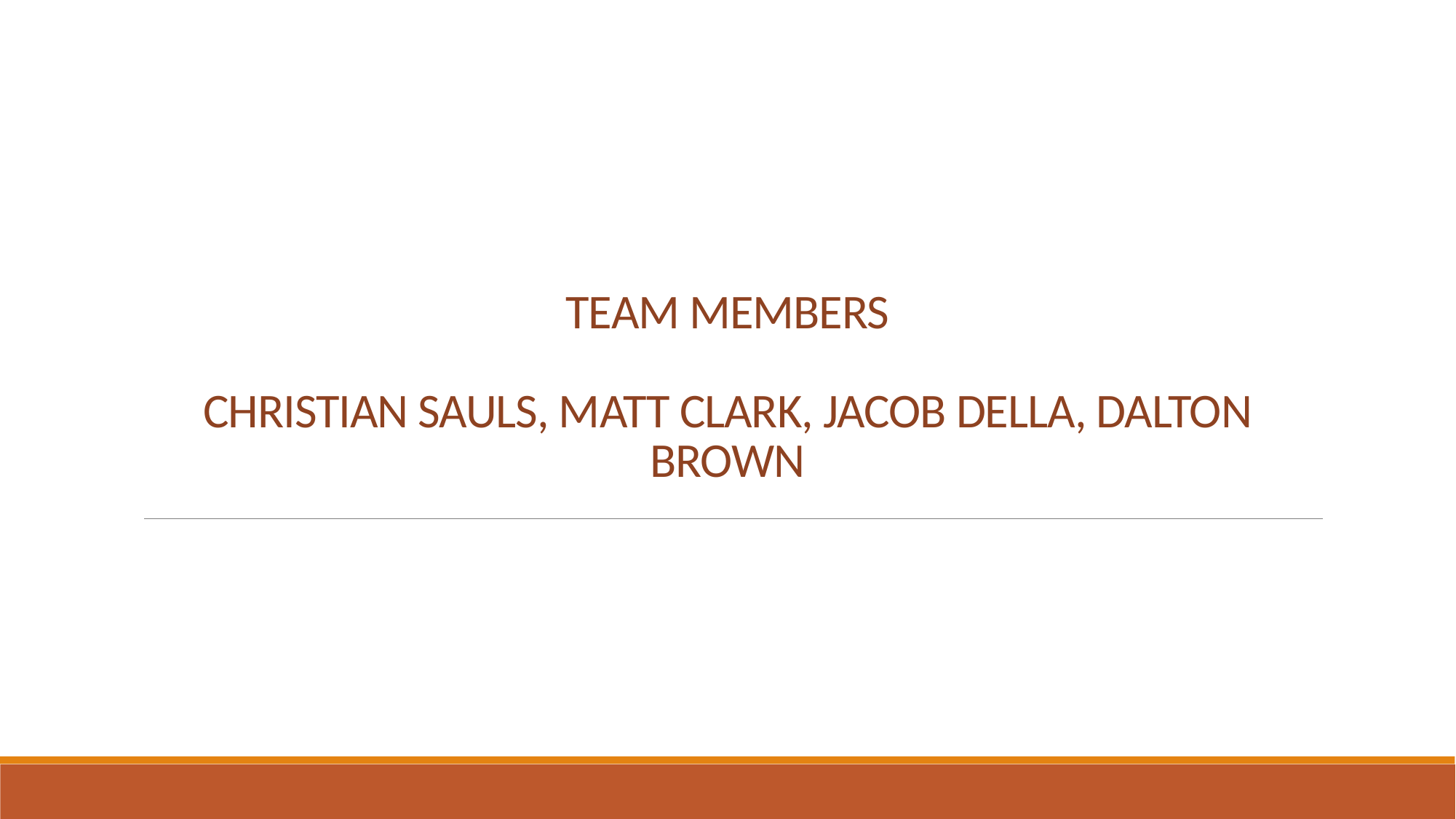

# TEAM MEMBERS CHRISTIAN SAULS, MATT CLARK, JACOB DELLA, DALTON BROWN